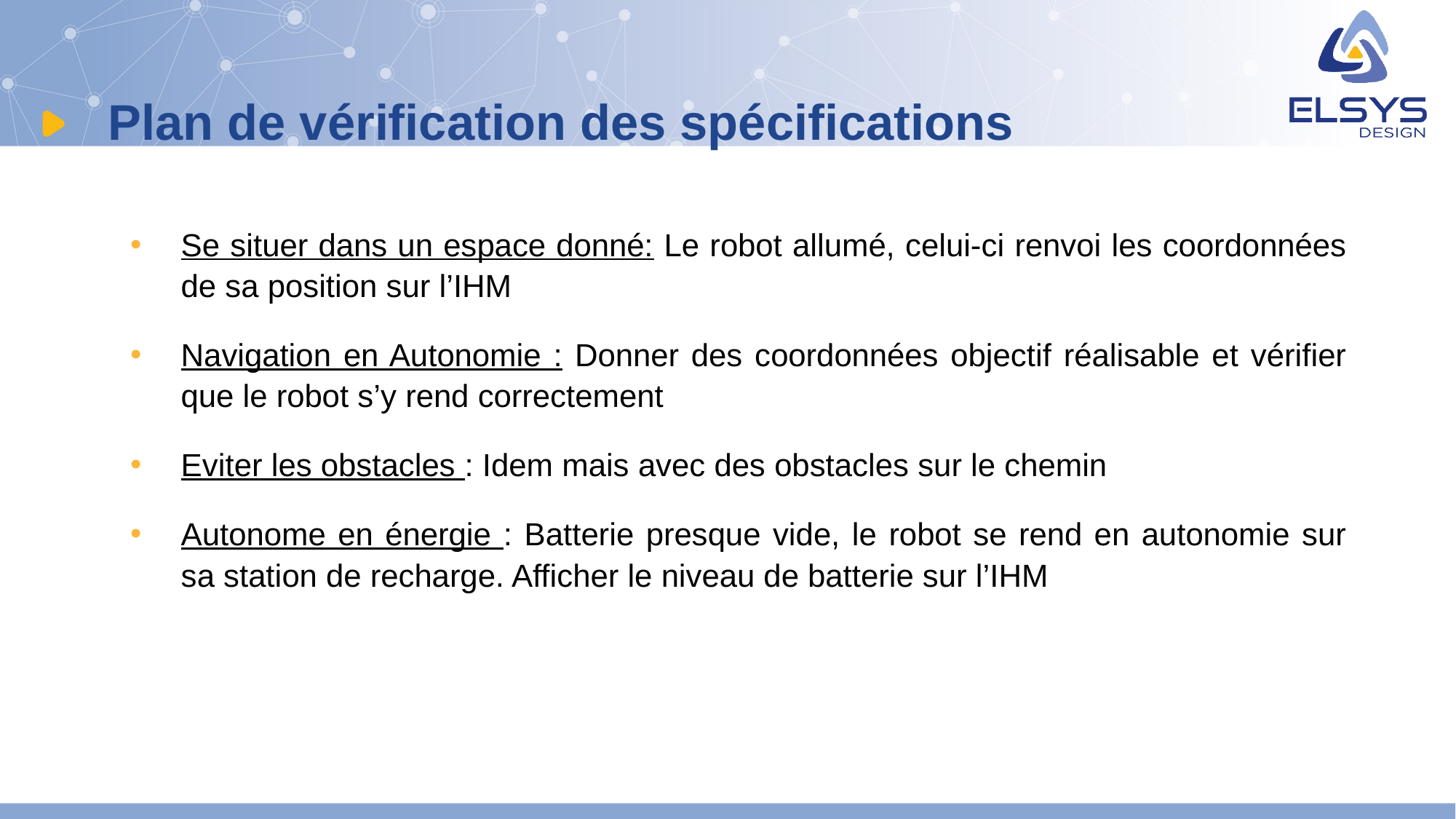

# Plan de vérification des spécifications
Se situer dans un espace donné: Le robot allumé, celui-ci renvoi les coordonnées de sa position sur l’IHM
Navigation en Autonomie : Donner des coordonnées objectif réalisable et vérifier que le robot s’y rend correctement
Eviter les obstacles : Idem mais avec des obstacles sur le chemin
Autonome en énergie : Batterie presque vide, le robot se rend en autonomie sur sa station de recharge. Afficher le niveau de batterie sur l’IHM